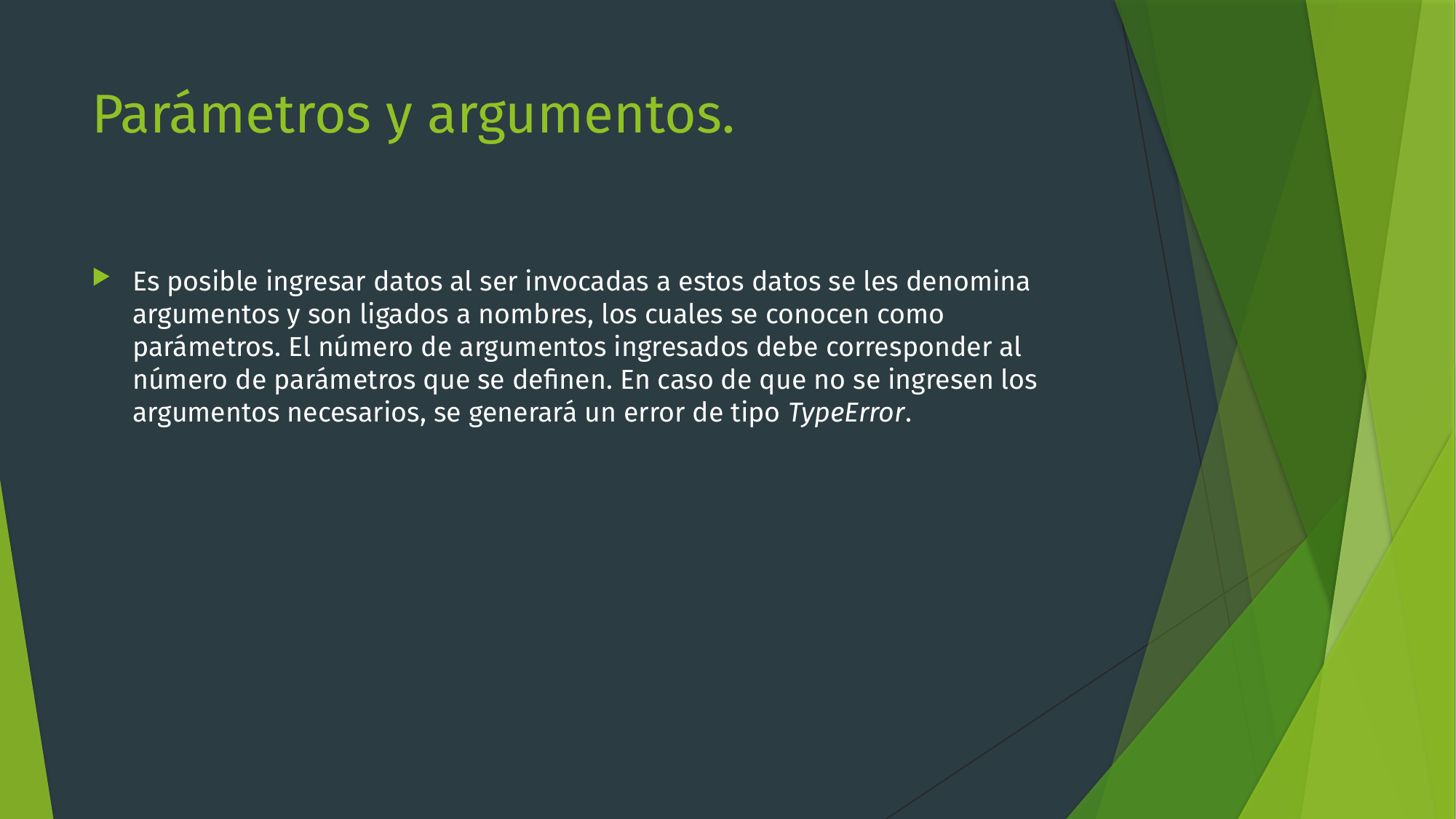

# Parámetros y argumentos.
Es posible ingresar datos al ser invocadas a estos datos se les denomina argumentos y son ligados a nombres, los cuales se conocen como parámetros. El número de argumentos ingresados debe corresponder al número de parámetros que se definen. En caso de que no se ingresen los argumentos necesarios, se generará un error de tipo TypeError.